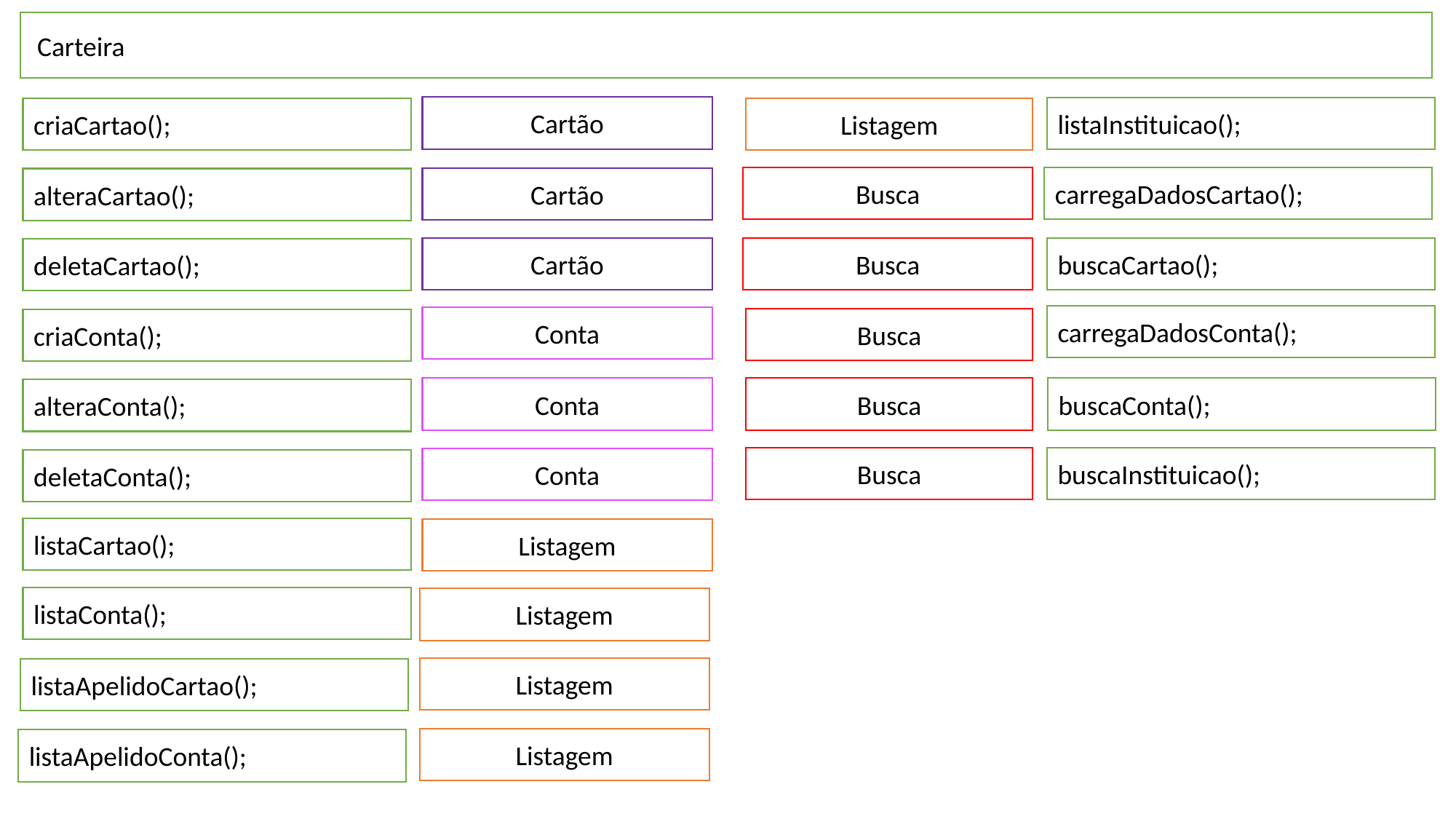

Carteira
Cartão
listaInstituicao();
criaCartao();
Listagem
Busca
carregaDadosCartao();
Cartão
alteraCartao();
Cartão
Busca
buscaCartao();
deletaCartao();
carregaDadosConta();
Conta
Busca
criaConta();
Conta
Busca
buscaConta();
alteraConta();
Busca
buscaInstituicao();
Conta
deletaConta();
listaCartao();
Listagem
listaConta();
Listagem
Listagem
listaApelidoCartao();
Listagem
listaApelidoConta();